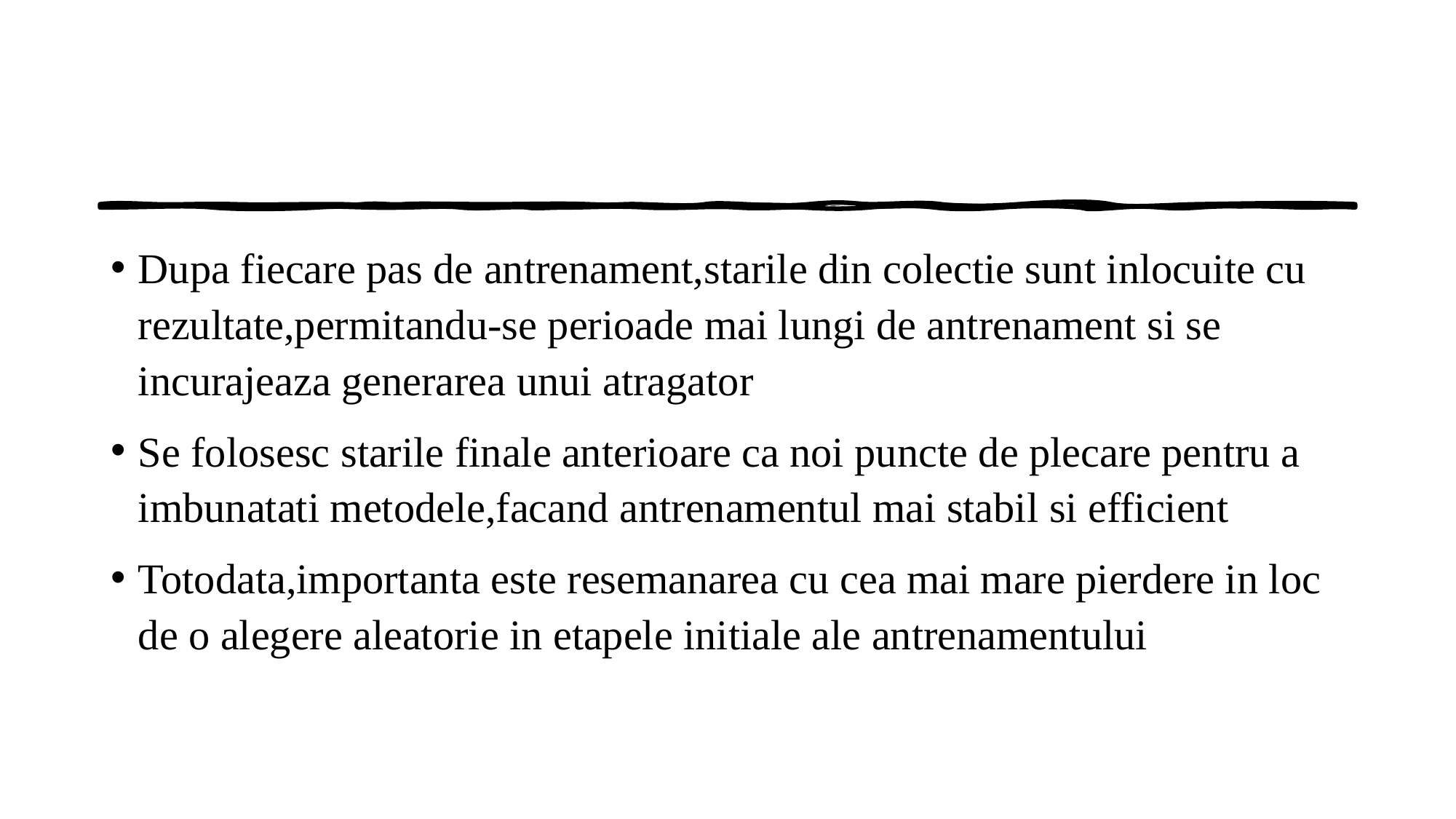

#
Dupa fiecare pas de antrenament,starile din colectie sunt inlocuite cu rezultate,permitandu-se perioade mai lungi de antrenament si se incurajeaza generarea unui atragator
Se folosesc starile finale anterioare ca noi puncte de plecare pentru a imbunatati metodele,facand antrenamentul mai stabil si efficient
Totodata,importanta este resemanarea cu cea mai mare pierdere in loc de o alegere aleatorie in etapele initiale ale antrenamentului